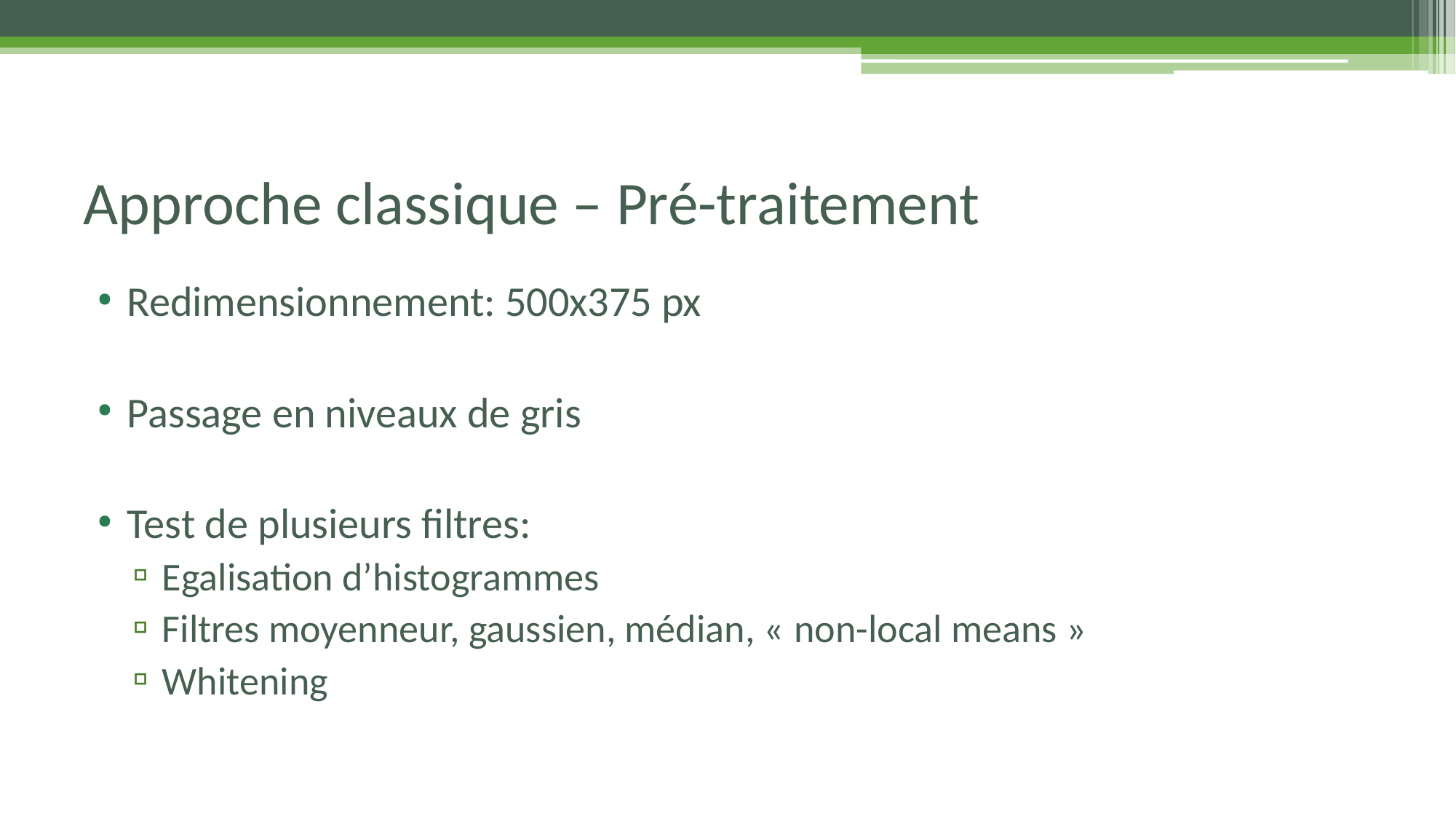

# Approche classique – Pré-traitement
Redimensionnement: 500x375 px

Passage en niveaux de gris

Test de plusieurs filtres:
Egalisation d’histogrammes
Filtres moyenneur, gaussien, médian, « non-local means »
Whitening